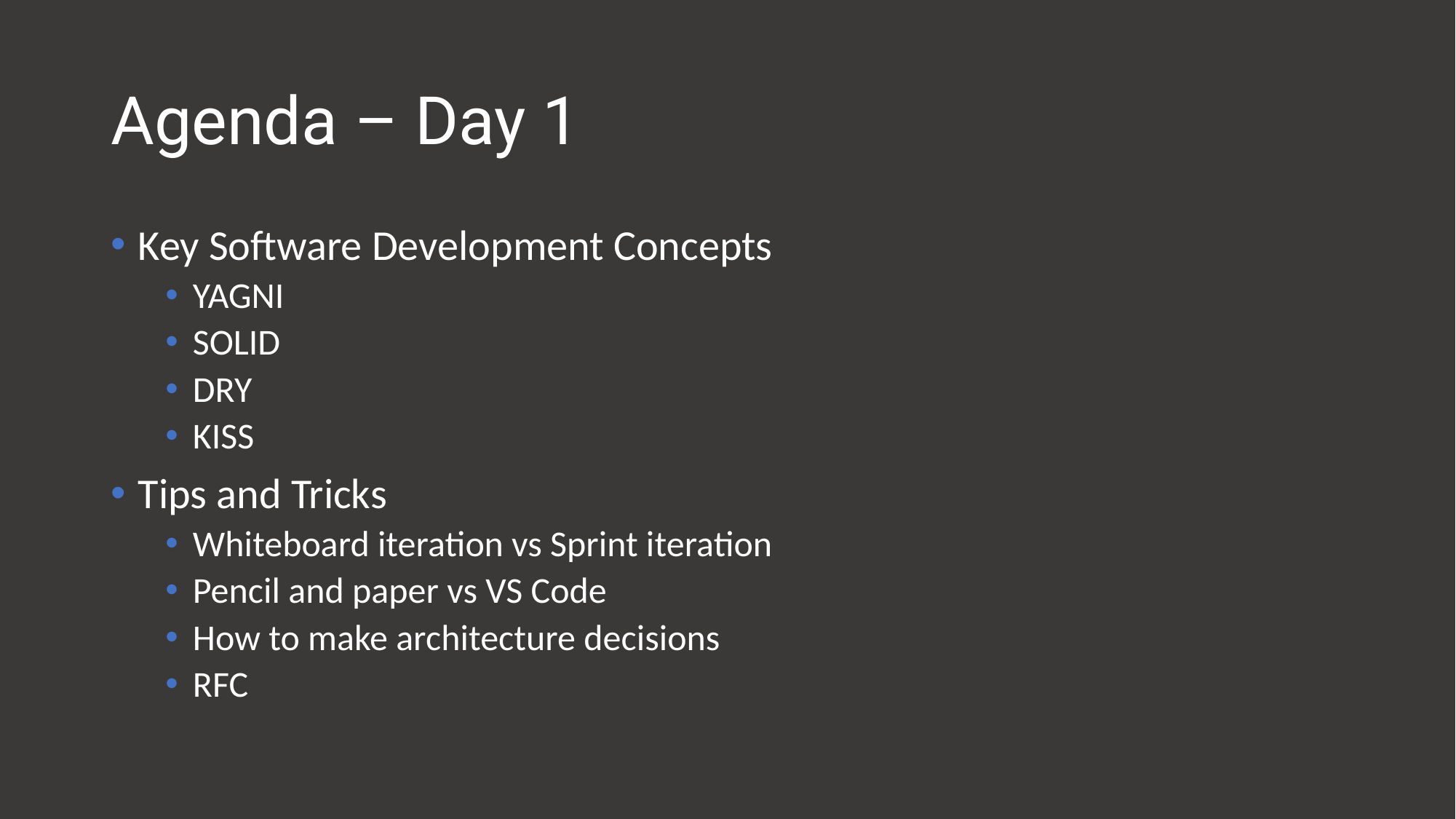

# Agenda – Day 1
Key Software Development Concepts
YAGNI
SOLID
DRY
KISS
Tips and Tricks
Whiteboard iteration vs Sprint iteration
Pencil and paper vs VS Code
How to make architecture decisions
RFC